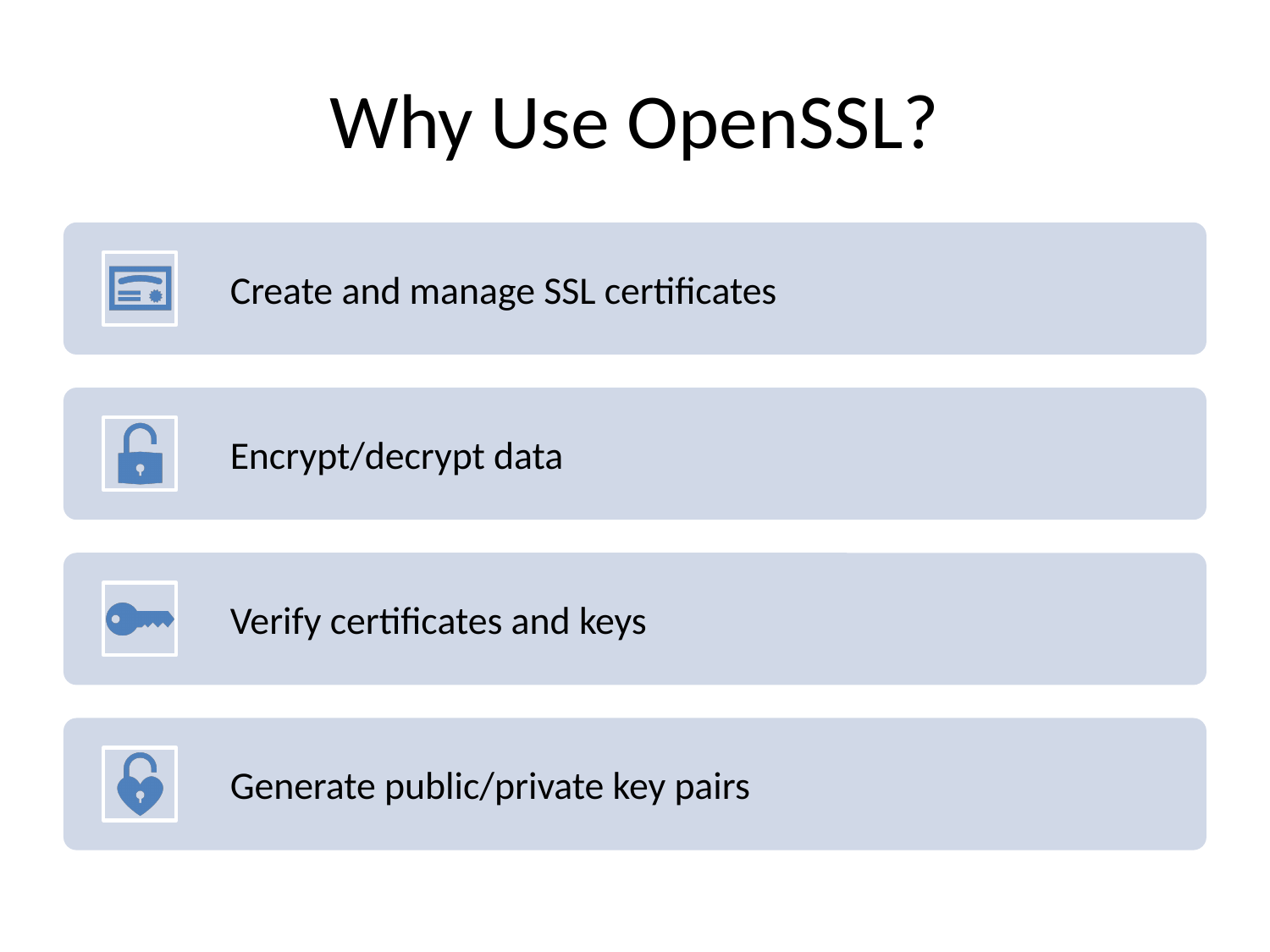

# Why Use OpenSSL?
Create and manage SSL certificates
Encrypt/decrypt data
Verify certificates and keys
Generate public/private key pairs